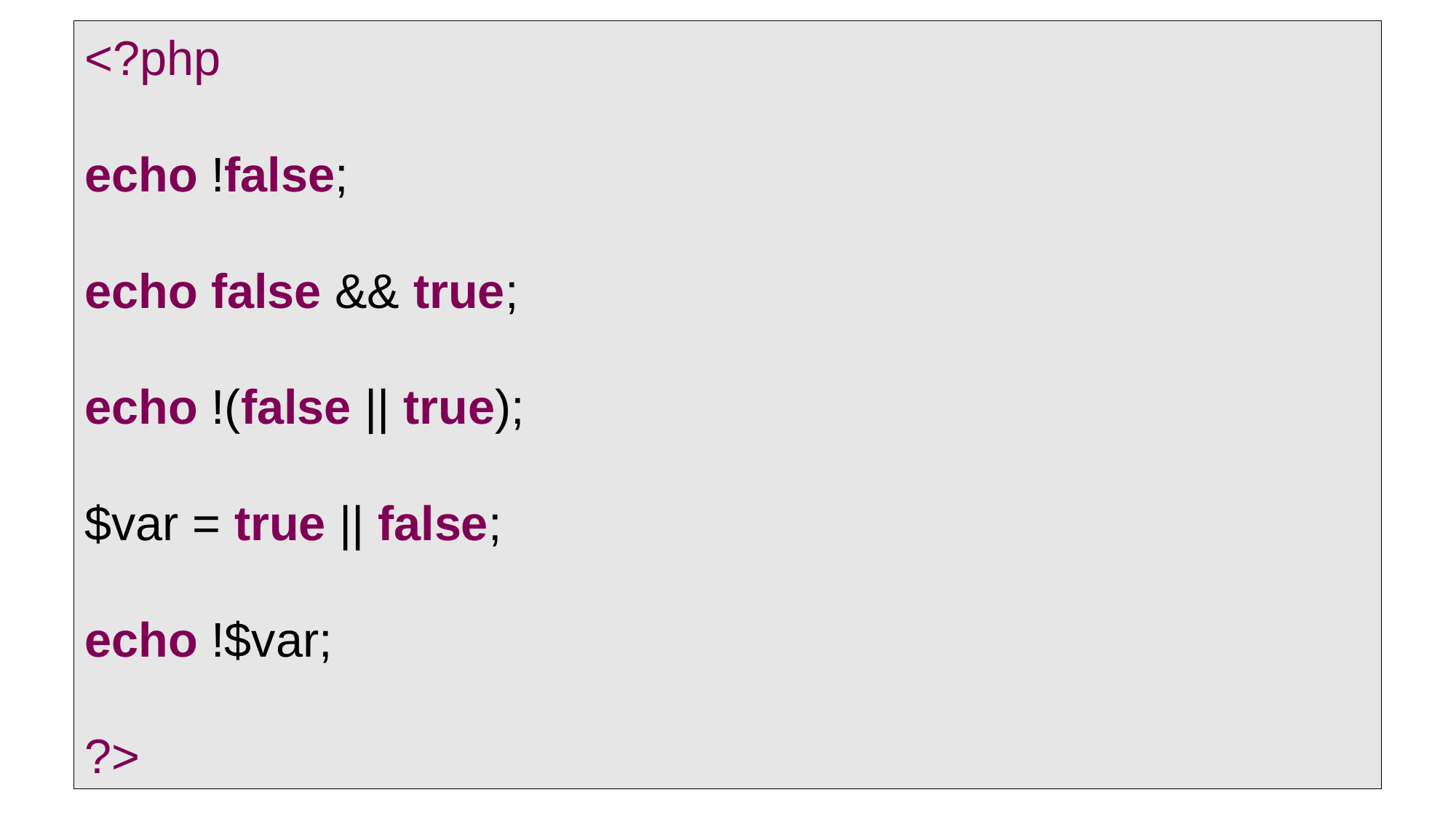

<?php

echo !false;

echo false && true;

echo !(false || true);

$var = true || false;

echo !$var;

?>